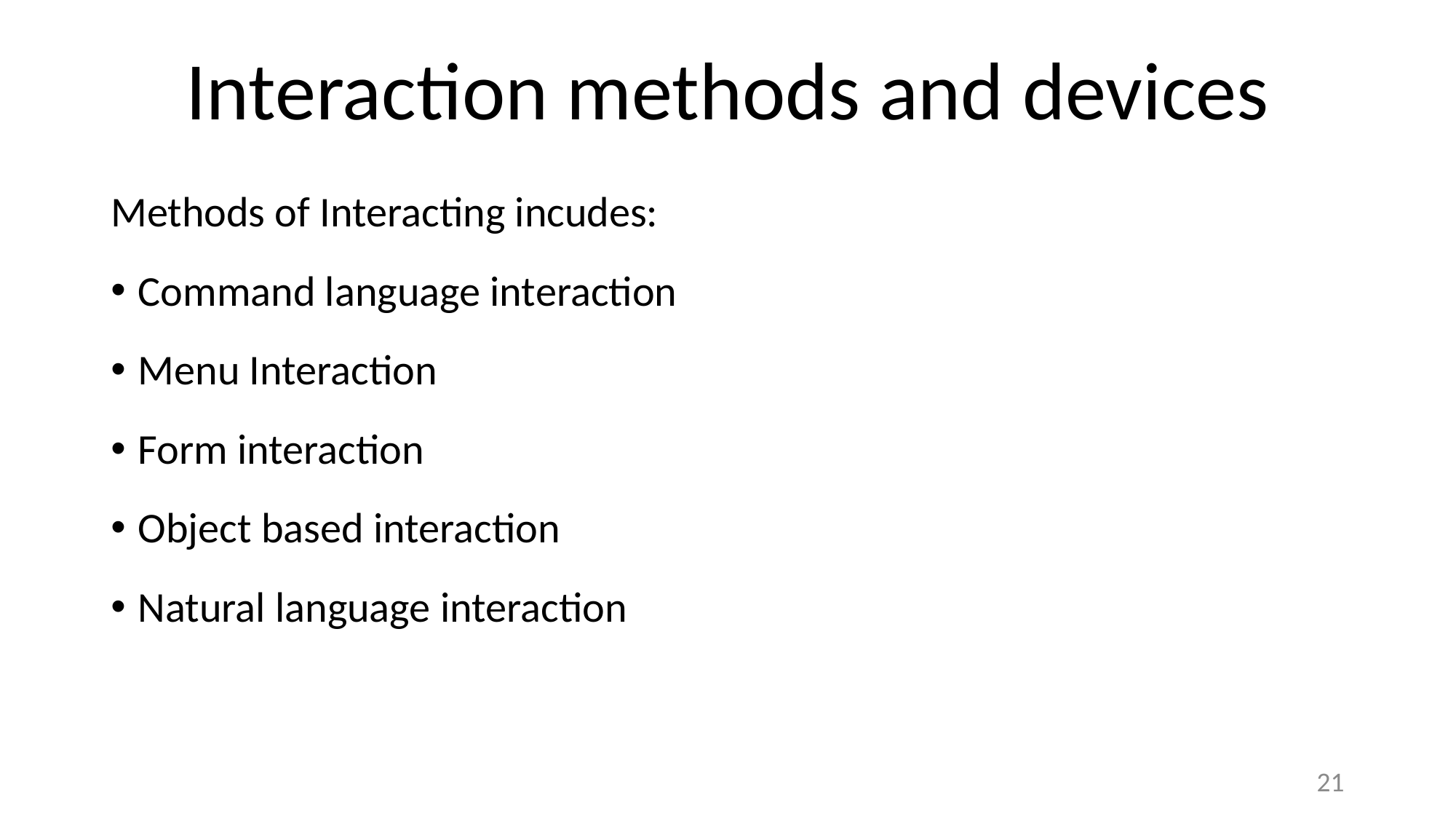

# Interaction methods and devices
Methods of Interacting incudes:
Command language interaction
Menu Interaction
Form interaction
Object based interaction
Natural language interaction
21